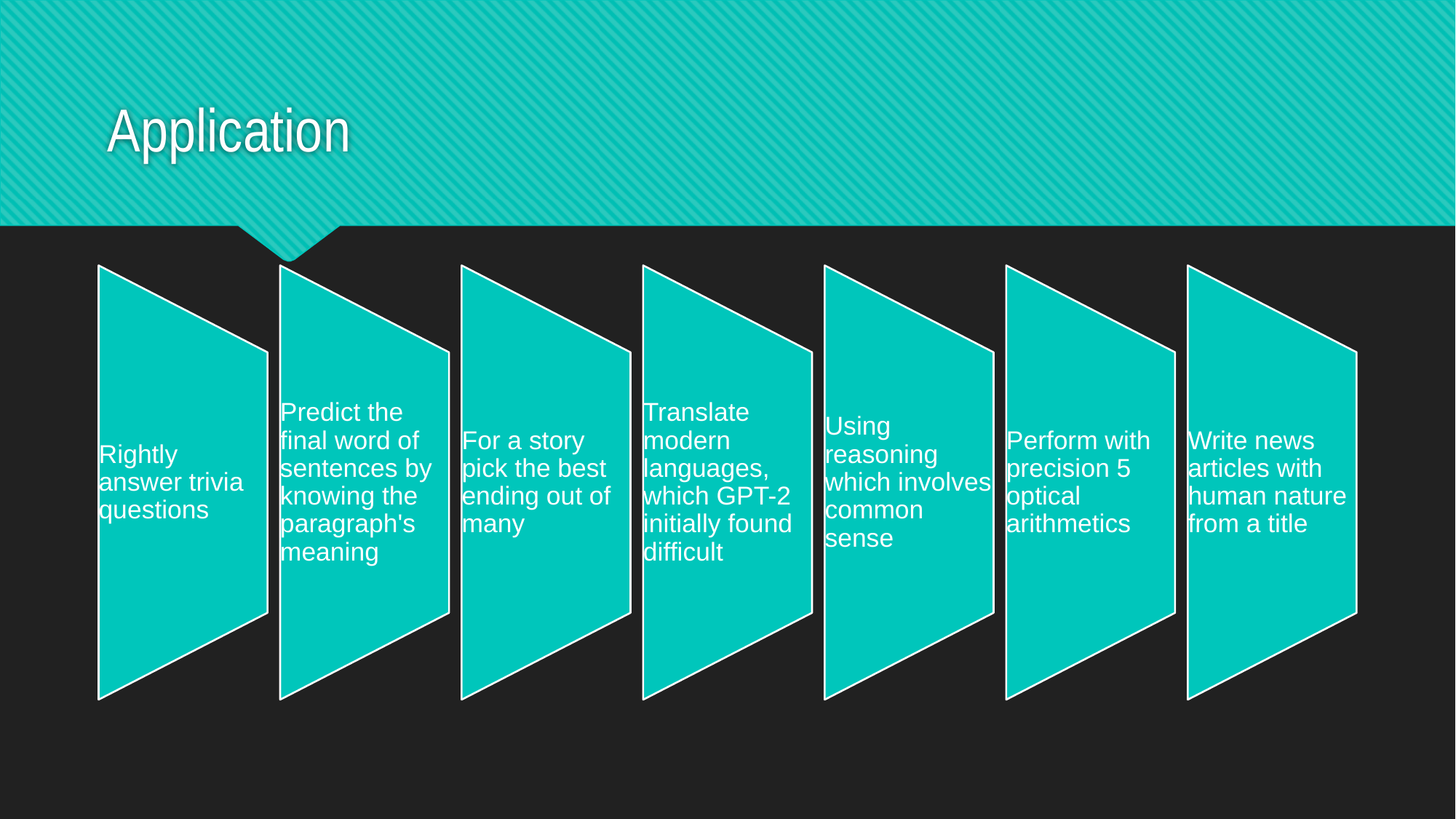

# Application
Rightly answer trivia questions
Predict the final word of sentences by knowing the paragraph's meaning
For a story pick the best ending out of many
Translate modern languages, which GPT-2 initially found difficult
Using reasoning which involves common sense
Perform with precision 5 optical arithmetics
Write news articles with human nature from a title